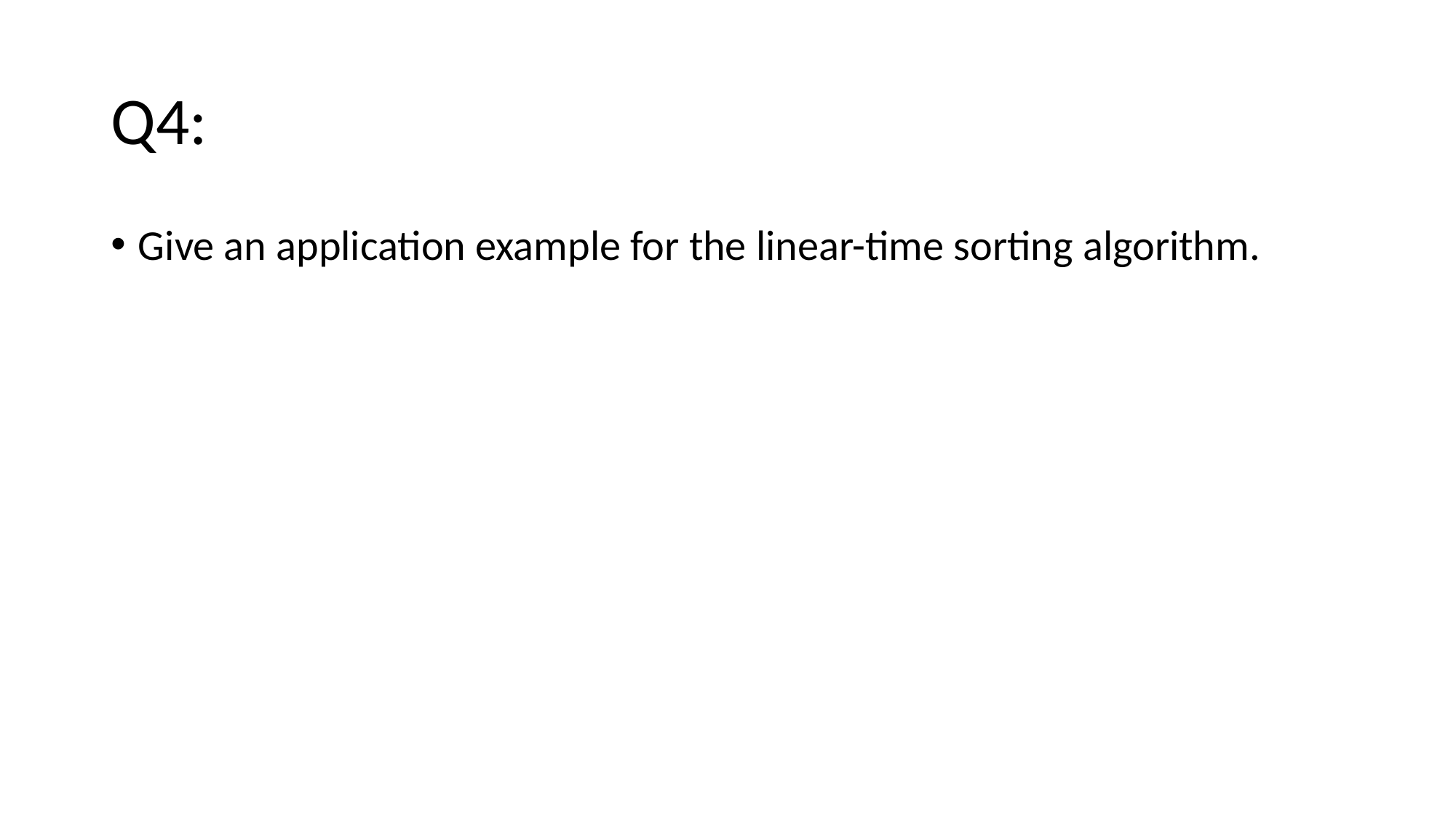

# Q4:
Give an application example for the linear-time sorting algorithm.